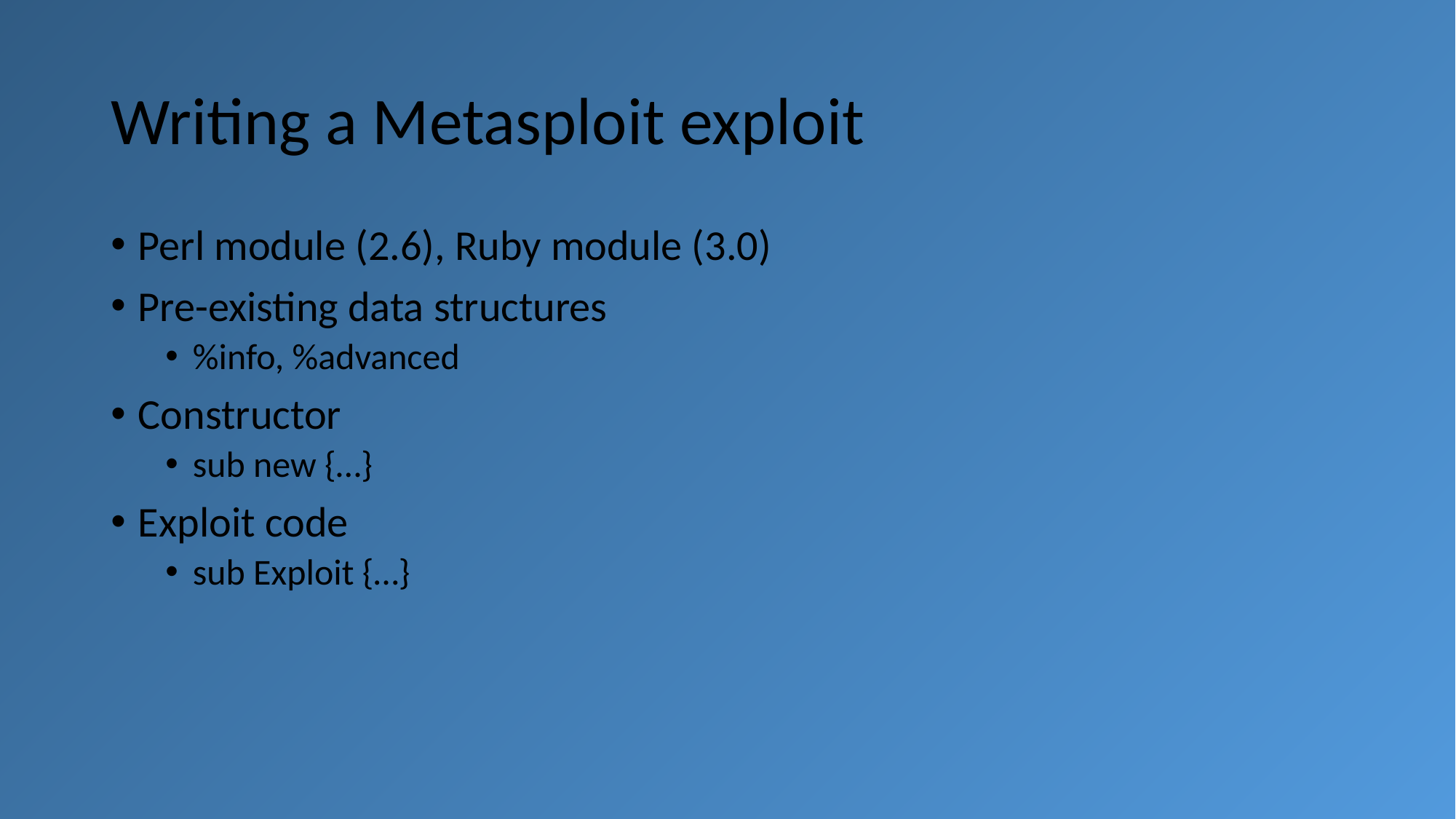

# Writing a Metasploit exploit
Perl module (2.6), Ruby module (3.0)
Pre-existing data structures
%info, %advanced
Constructor
sub new {…}
Exploit code
sub Exploit {…}